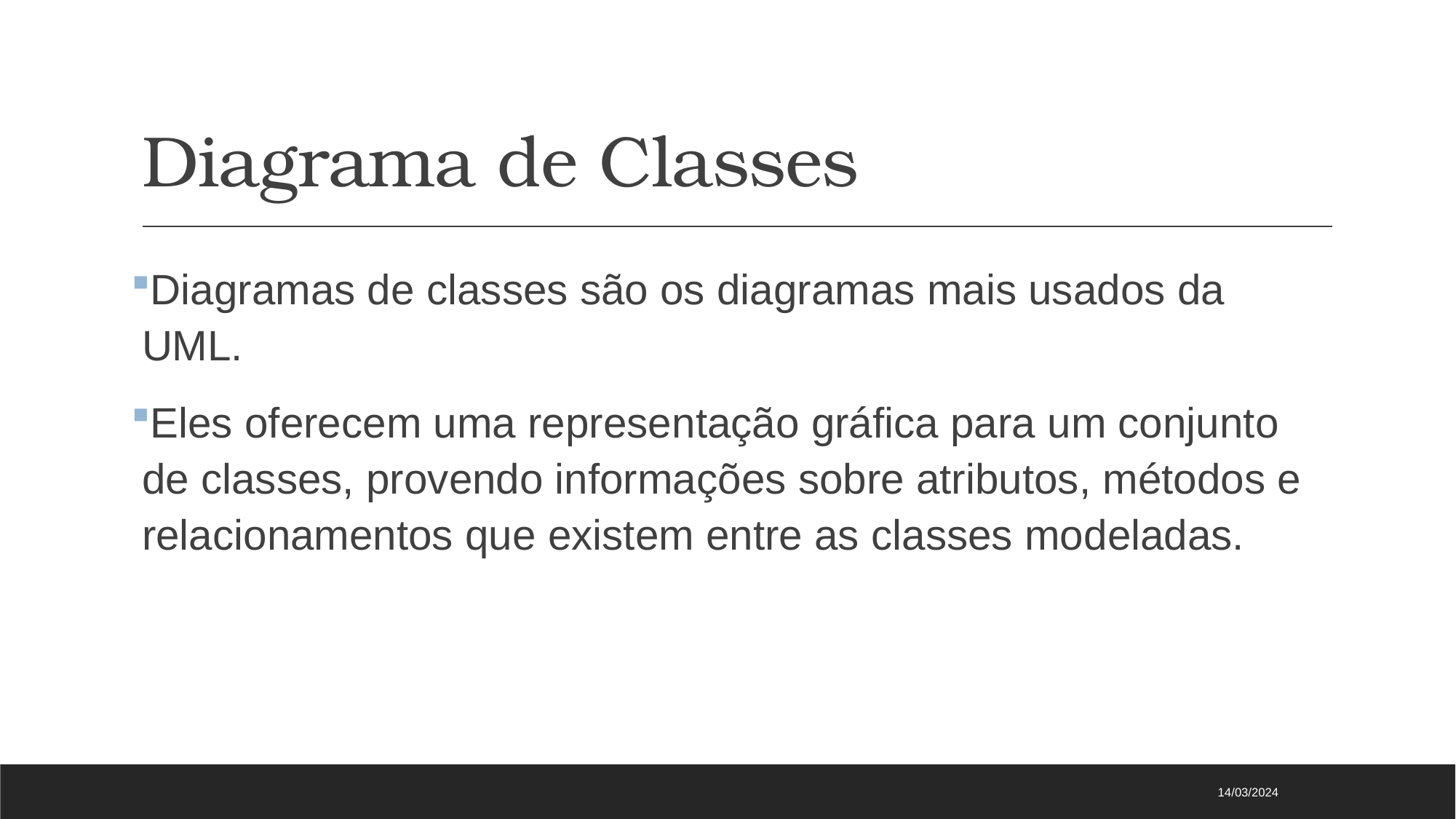

# Diagrama de Classes
Diagramas de classes são os diagramas mais usados da UML.
Eles oferecem uma representação gráfica para um conjunto de classes, provendo informações sobre atributos, métodos e relacionamentos que existem entre as classes modeladas.
14/03/2024